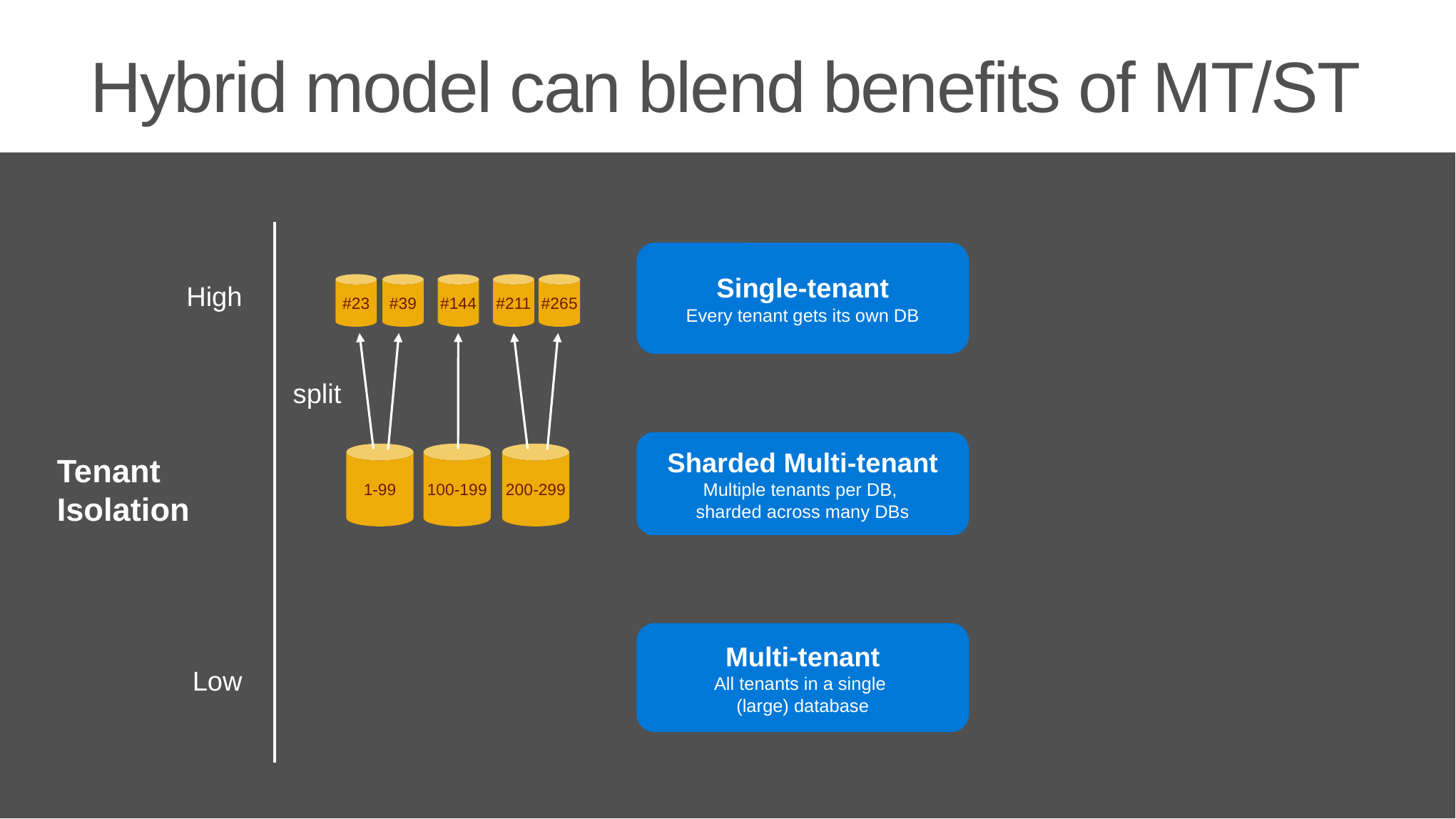

# Hybrid model can blend benefits of MT/ST
High
Tenant Isolation
Low
Single-tenant
Every tenant gets its own DB
#23
#39
#144
#211
#265
split
Sharded Multi-tenant
Multiple tenants per DB,
sharded across many DBs
1-99
100-199
200-299
Multi-tenant
All tenants in a single
(large) database